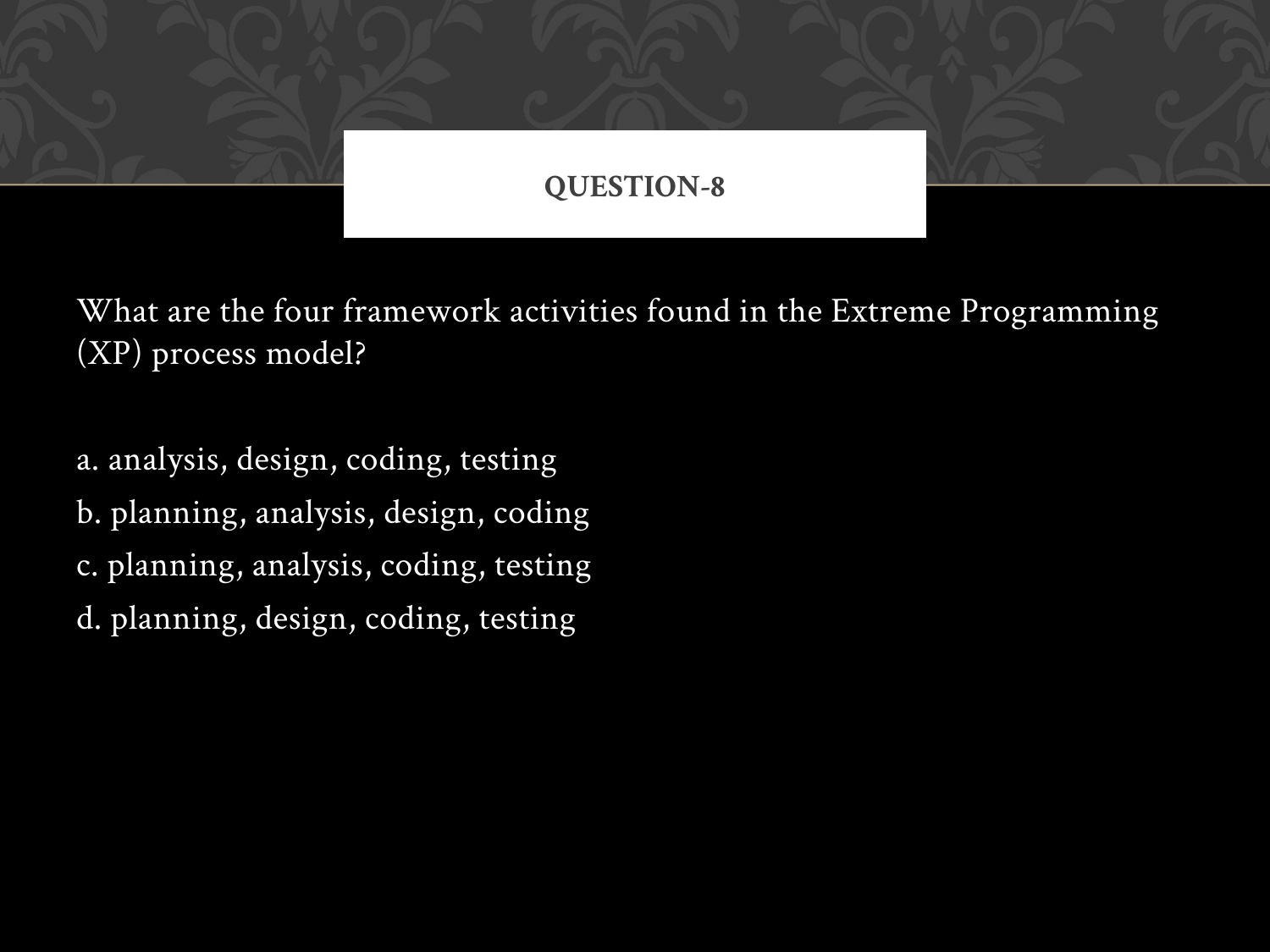

# QUESTION-8
What are the four framework activities found in the Extreme Programming (XP) process model?

a. analysis, design, coding, testing
b. planning, analysis, design, coding
c. planning, analysis, coding, testing
d. planning, design, coding, testing